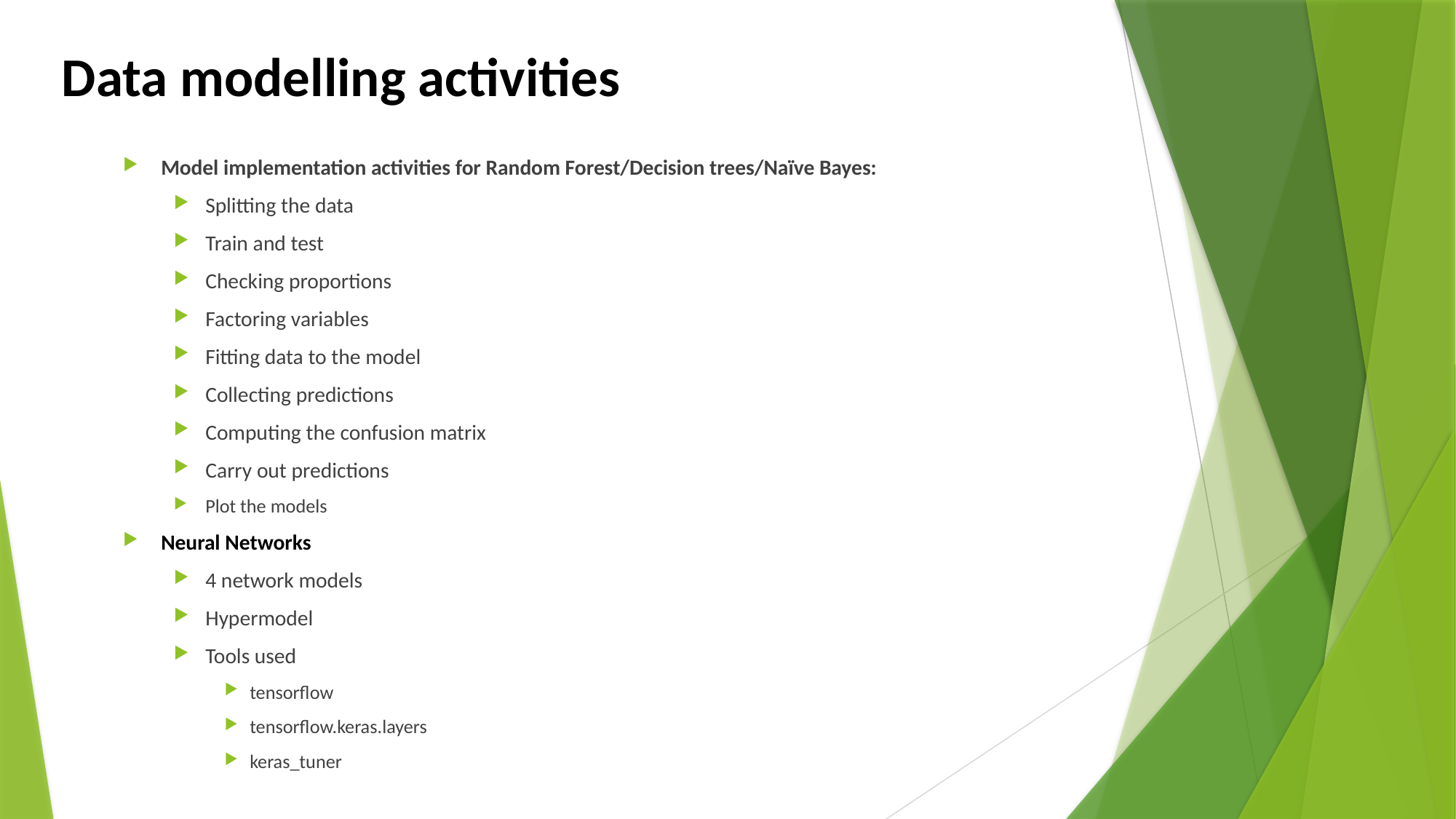

# Data modelling activities
Model implementation activities for Random Forest/Decision trees/Naïve Bayes:
Splitting the data
Train and test
Checking proportions
Factoring variables
Fitting data to the model
Collecting predictions
Computing the confusion matrix
Carry out predictions
Plot the models
Neural Networks
4 network models
Hypermodel
Tools used
tensorflow
tensorflow.keras.layers
keras_tuner